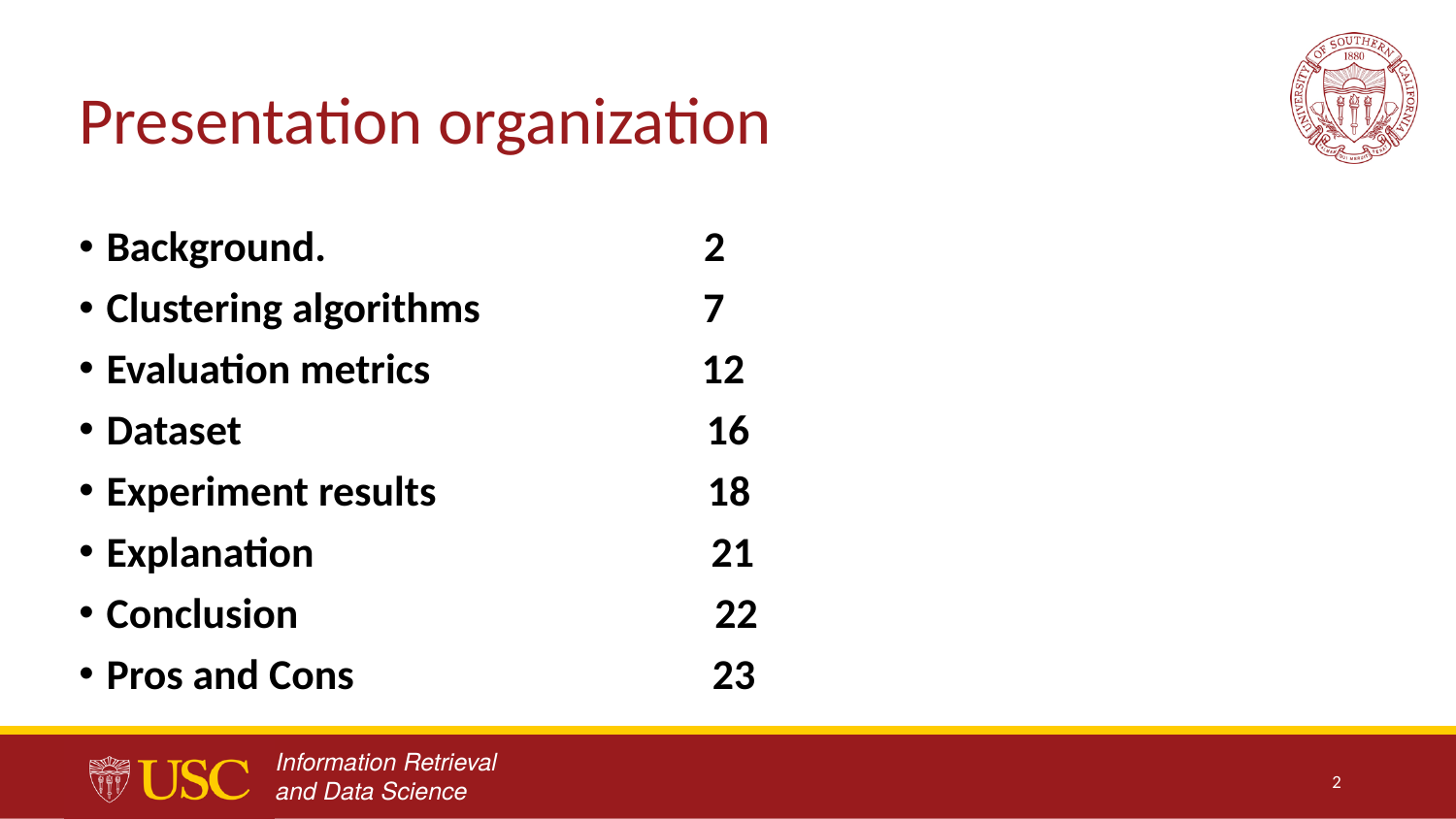

# Presentation organization
Background.                                       2
Clustering algorithms                       7
Evaluation metrics                            12
Dataset                                                16
Experiment results                            18
Explanation                                         21
Conclusion                                           22
Pros and Cons                                     23

2